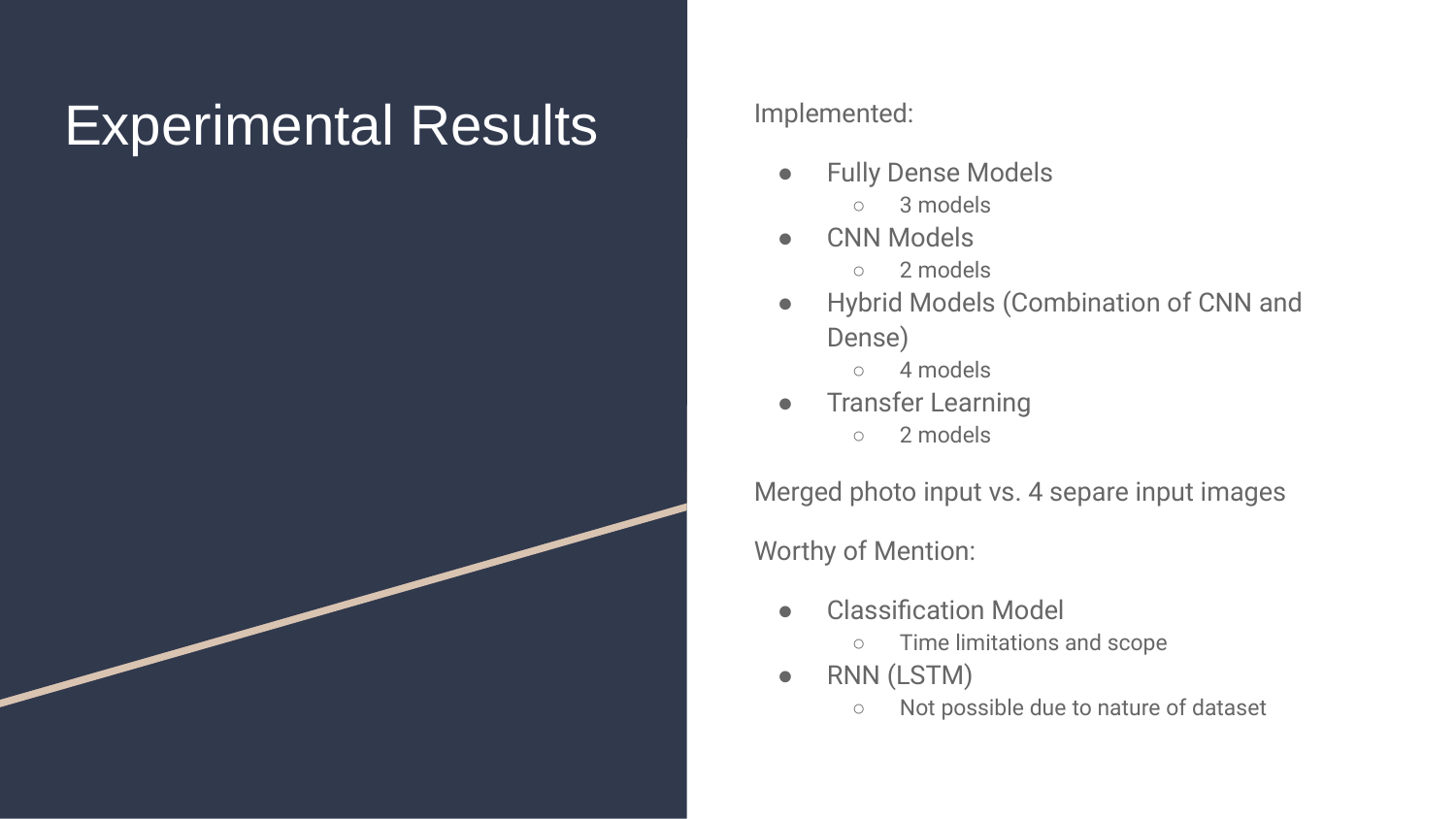

# Experimental Results
Implemented:
Fully Dense Models
3 models
CNN Models
2 models
Hybrid Models (Combination of CNN and Dense)
4 models
Transfer Learning
2 models
Merged photo input vs. 4 separe input images
Worthy of Mention:
Classification Model
Time limitations and scope
RNN (LSTM)
Not possible due to nature of dataset